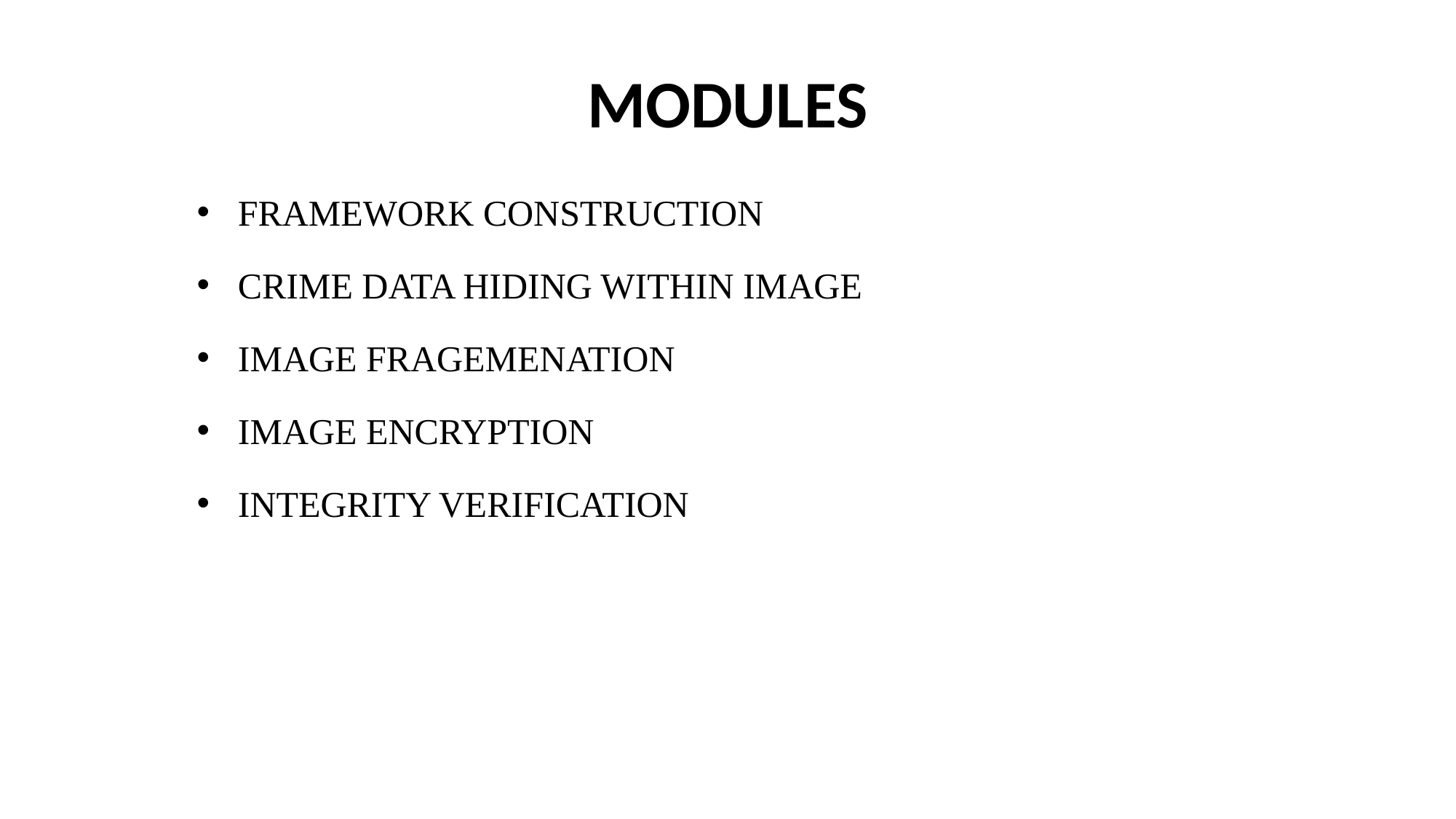

# MODULES
FRAMEWORK CONSTRUCTION
CRIME DATA HIDING WITHIN IMAGE
IMAGE FRAGEMENATION
IMAGE ENCRYPTION
INTEGRITY VERIFICATION